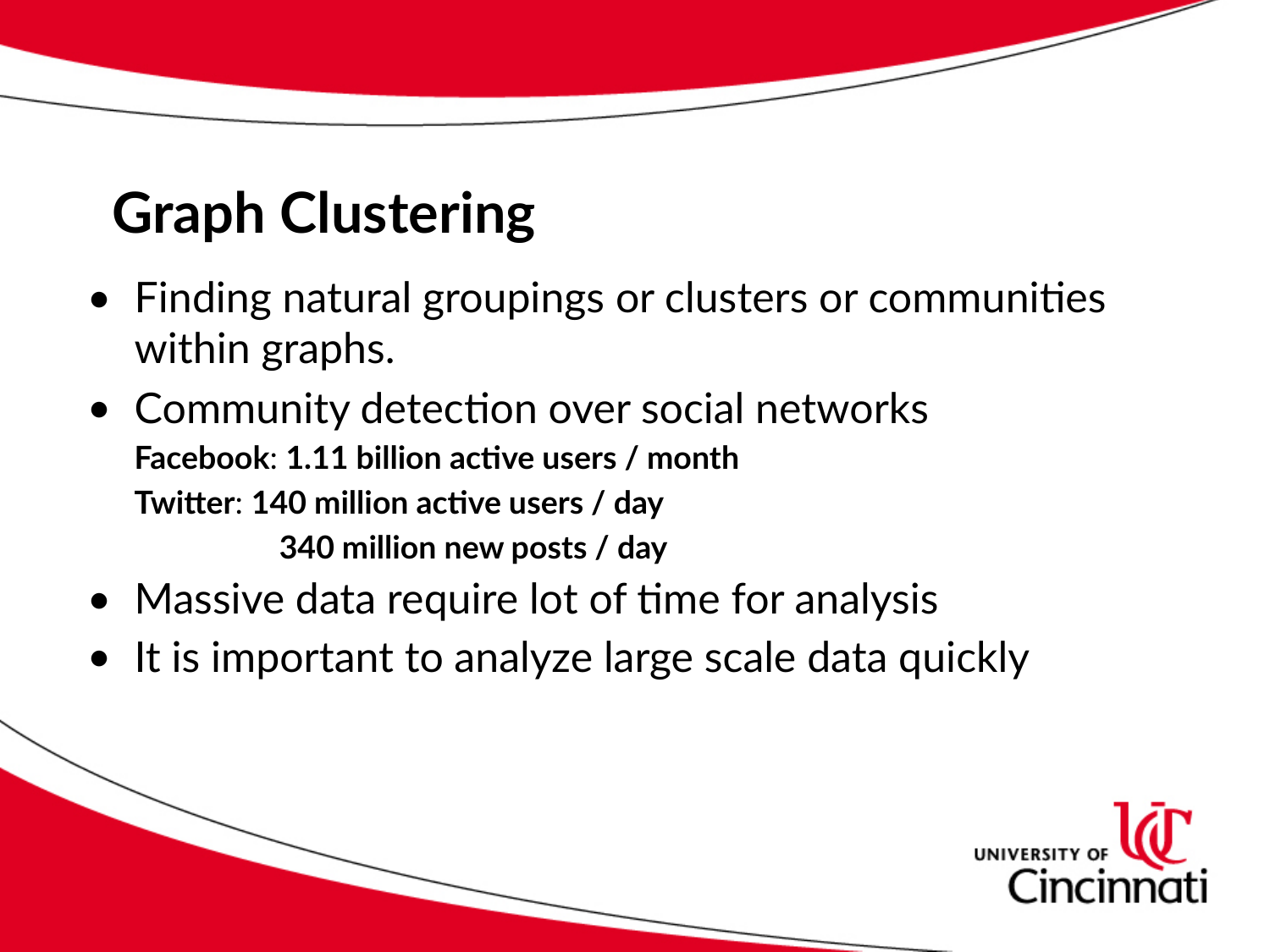

# Graph Clustering
Finding natural groupings or clusters or communities within graphs.
Community detection over social networks
	Facebook: 1.11 billion active users / month
	Twitter: 140 million active users / day
	                   340 million new posts / day
Massive data require lot of time for analysis
It is important to analyze large scale data quickly